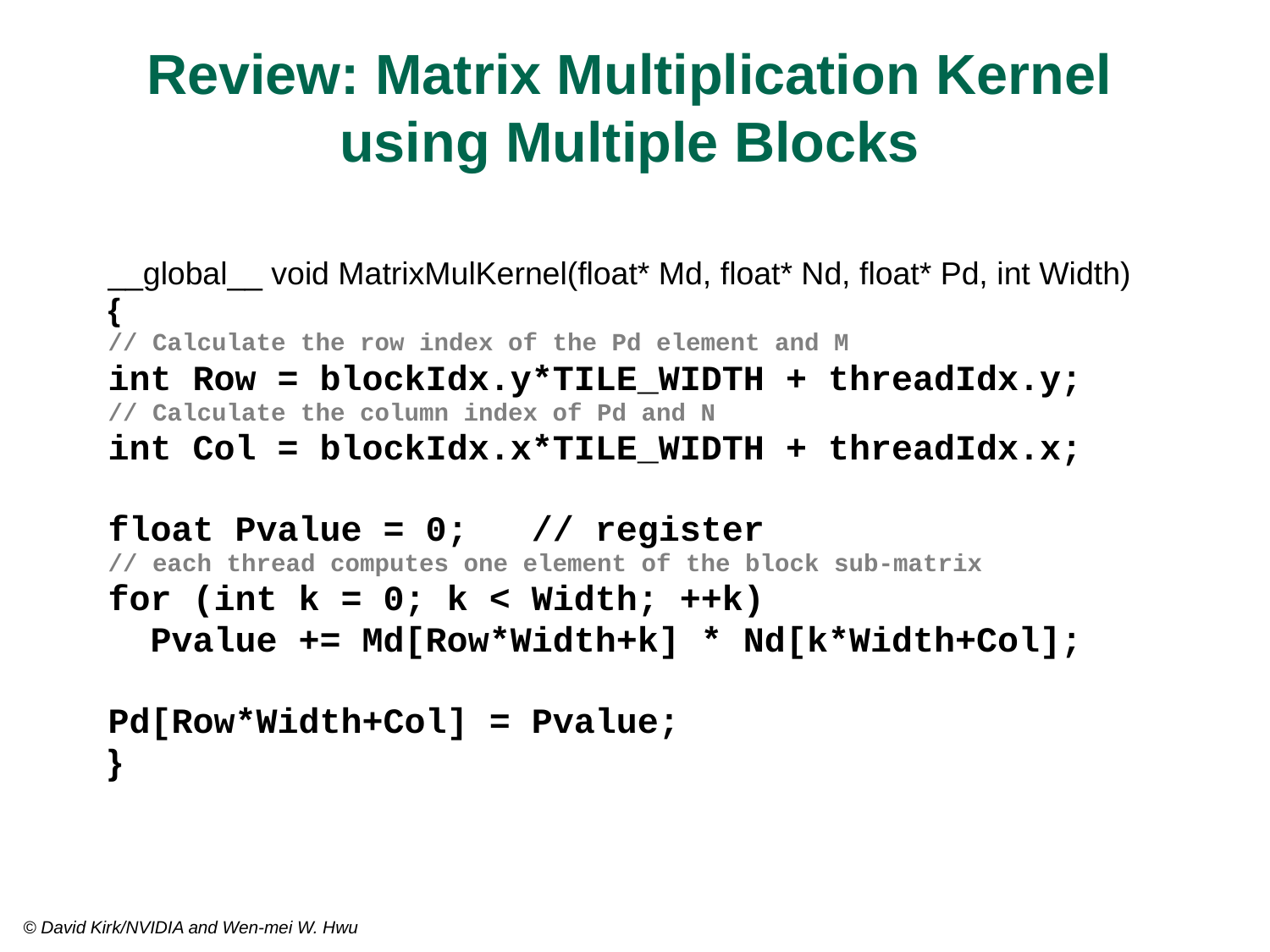

# Review: Matrix Multiplication Kernel using Multiple Blocks
__global__ void MatrixMulKernel(float* Md, float* Nd, float* Pd, int Width)
{
// Calculate the row index of the Pd element and M
int Row = blockIdx.y*TILE_WIDTH + threadIdx.y;
// Calculate the column index of Pd and N
int Col = blockIdx.x*TILE_WIDTH + threadIdx.x;

float Pvalue = 0;   // register
// each thread computes one element of the block sub-matrix
for (int k = 0; k < Width; ++k)
  Pvalue += Md[Row*Width+k] * Nd[k*Width+Col];

Pd[Row*Width+Col] = Pvalue;
}
© David Kirk/NVIDIA and Wen-mei W. Hwu